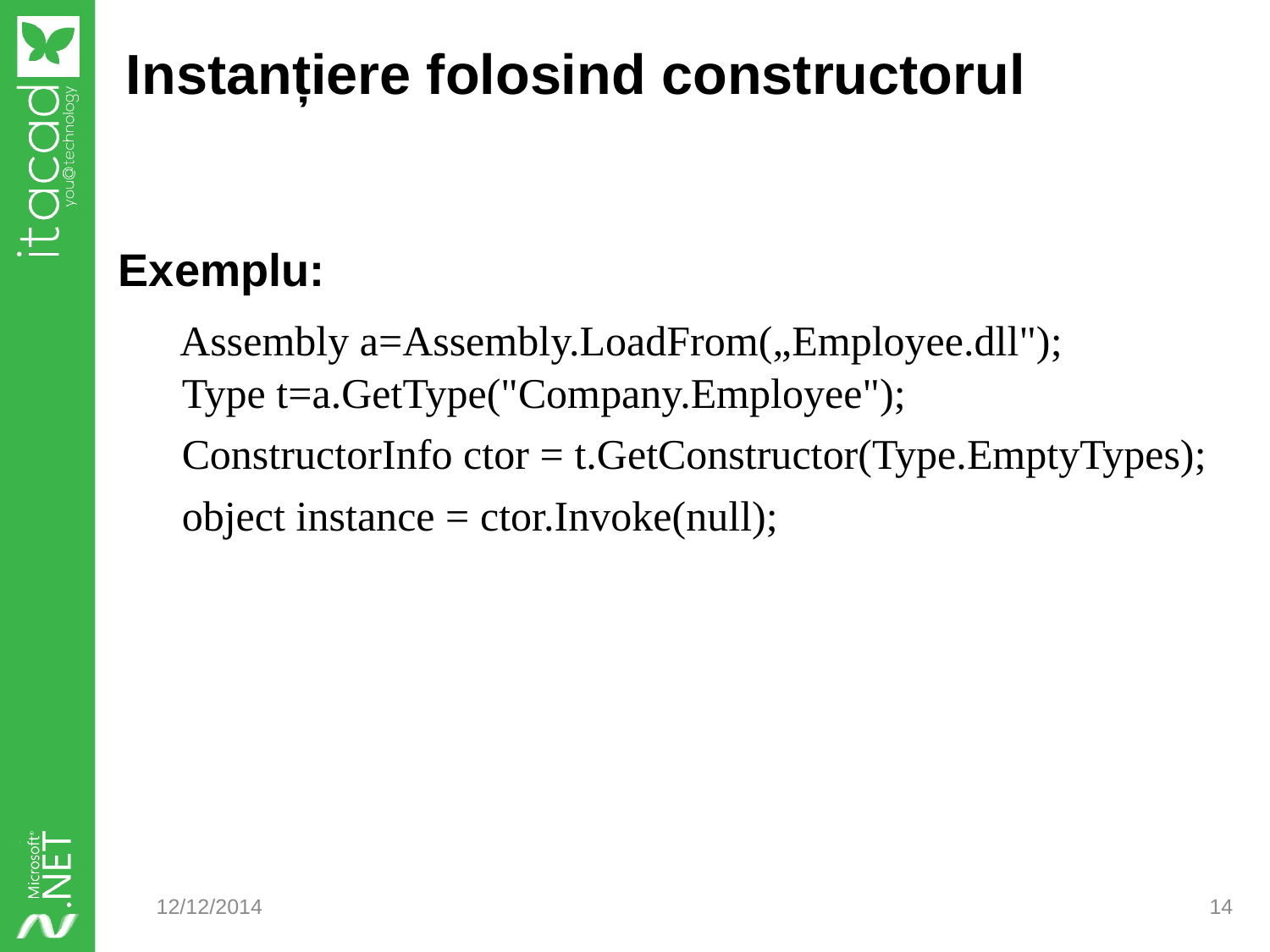

# Instanțiere folosind constructorul

Exemplu:
     Assembly a=Assembly.LoadFrom(„Employee.dll");
      Type t=a.GetType("Company.Employee");
      ConstructorInfo ctor = t.GetConstructor(Type.EmptyTypes);
      object instance = ctor.Invoke(null);
12/12/2014
14